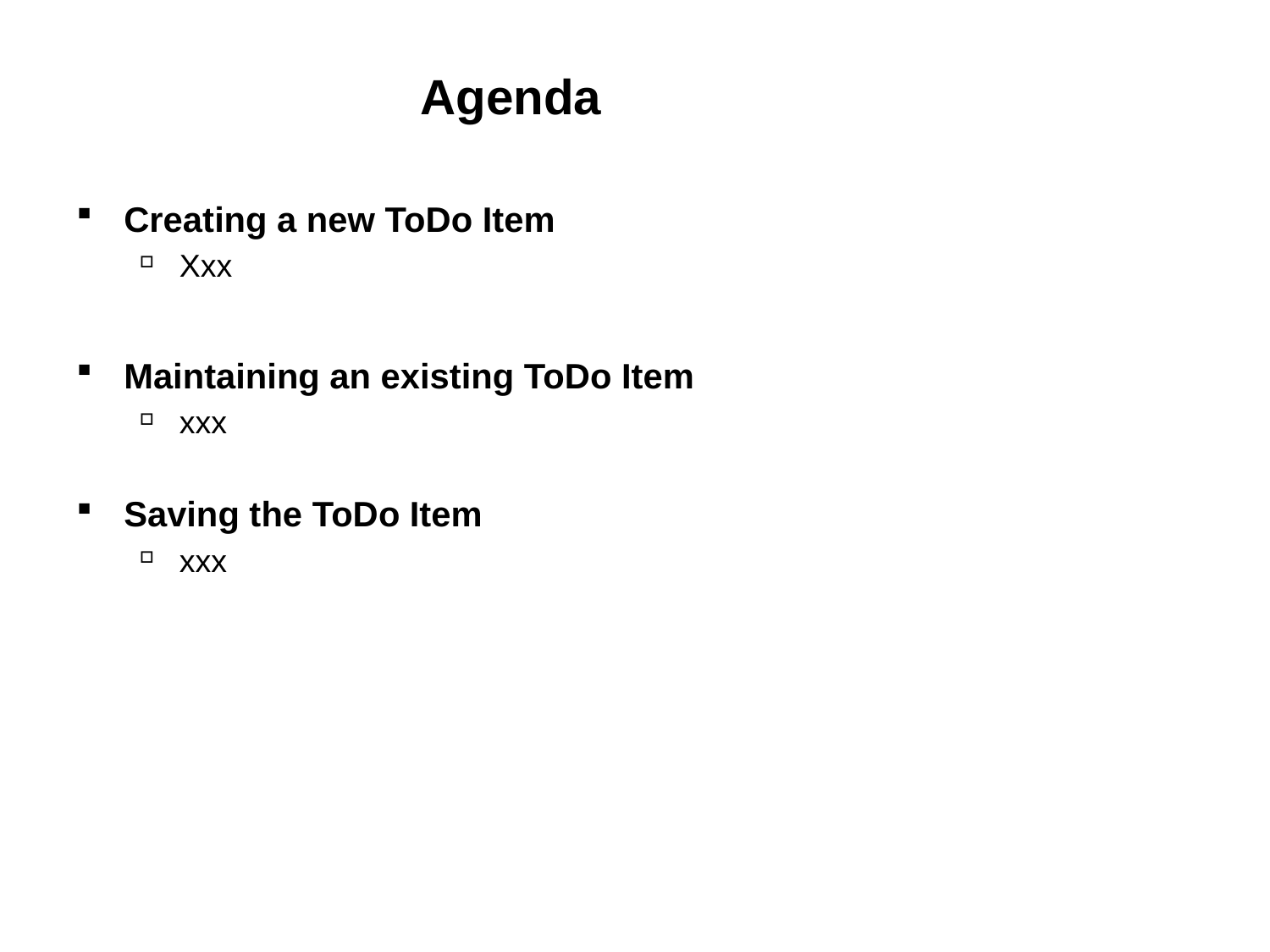

# Agenda
Creating a new ToDo Item
Xxx

Maintaining an existing ToDo Item
xxx

Saving the ToDo Item
xxx